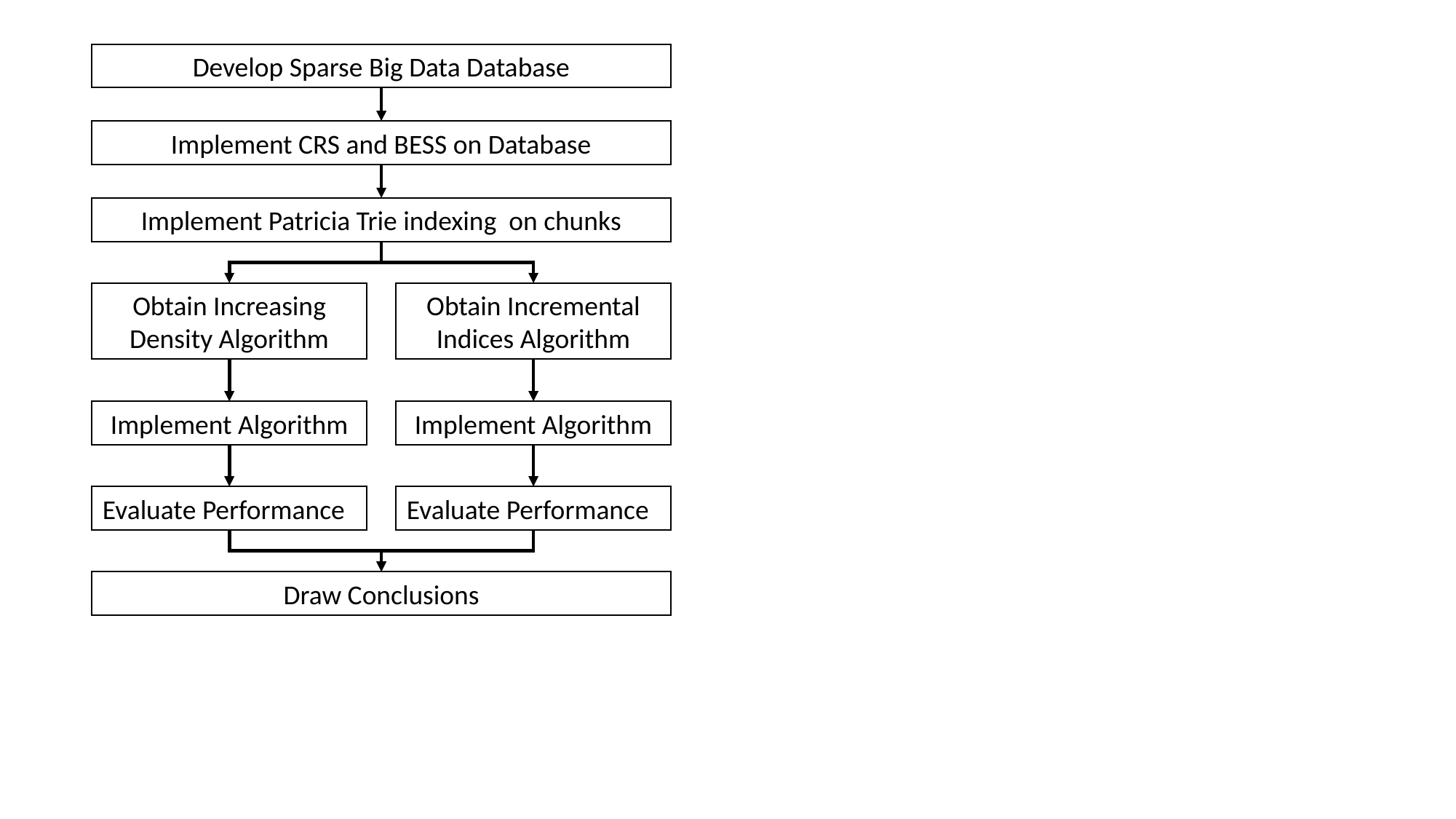

Develop Sparse Big Data Database
Implement CRS and BESS on Database
Implement Patricia Trie indexing  on chunks
Obtain Increasing Density Algorithm
Obtain Incremental Indices Algorithm
Implement Algorithm
Implement Algorithm
Evaluate Performance
Evaluate Performance
Draw Conclusions